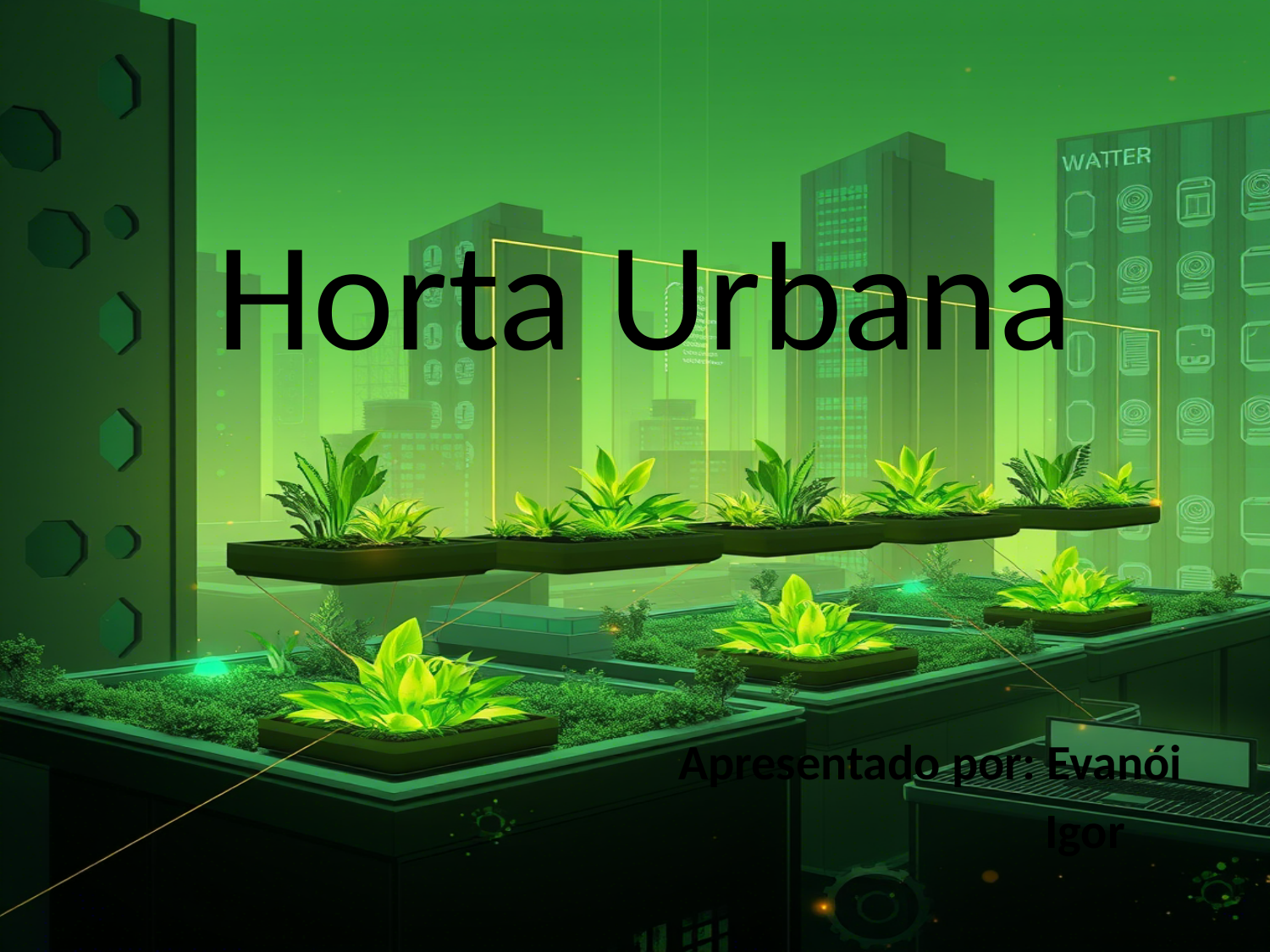

# Horta Urbana
Apresentado por: Evanói
	   	     Igor